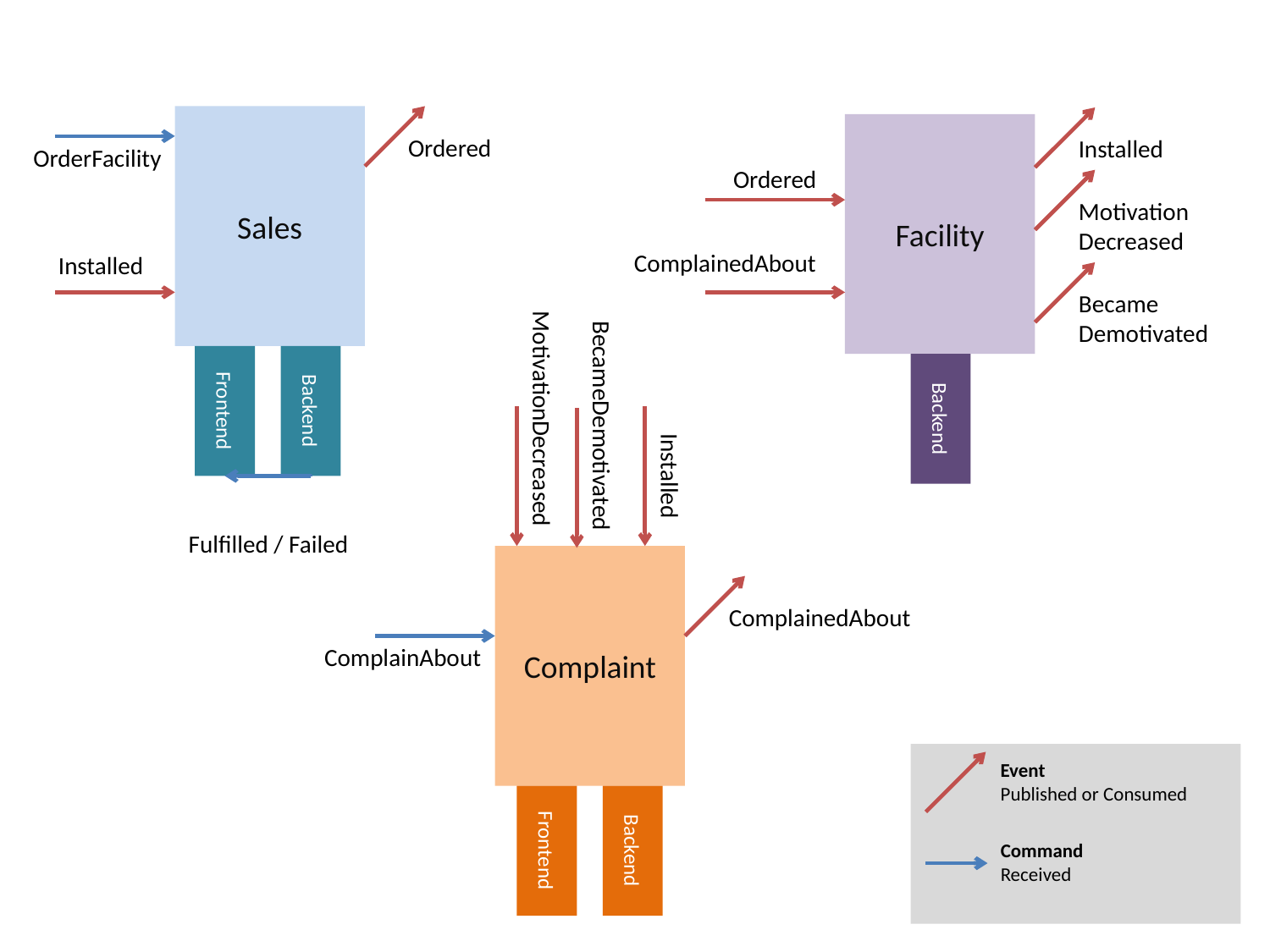

Sales
Facility
Ordered
Installed
OrderFacility
Ordered
Motivation
Decreased
ComplainedAbout
Installed
Became
Demotivated
Frontend
Backend
Backend
MotivationDecreased
BecameDemotivated
Installed
Fulfilled / Failed
Complaint
ComplainedAbout
ComplainAbout

Event
Published or Consumed
Command
Received
Frontend
Backend